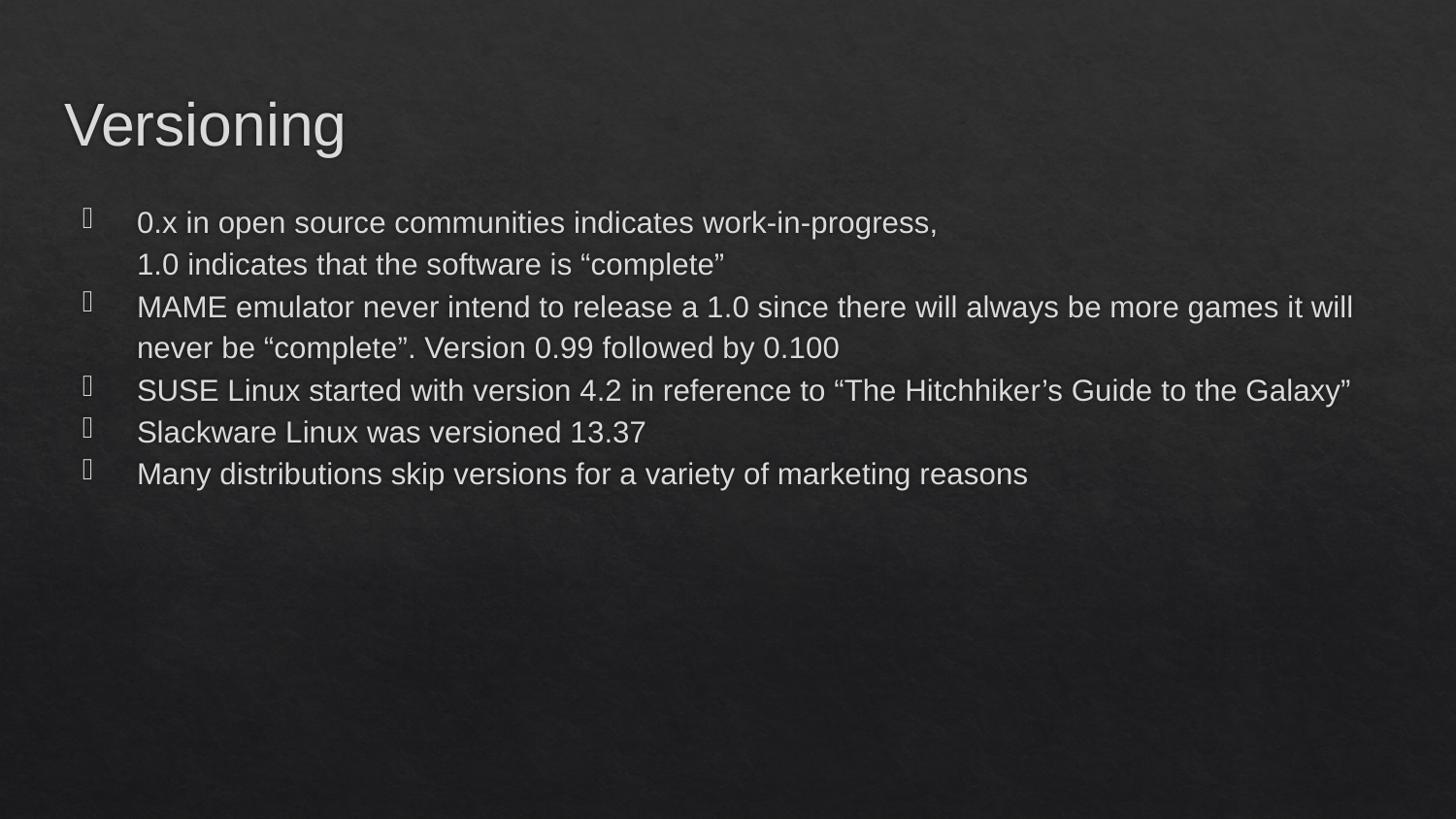

# Versioning
0.x in open source communities indicates work-in-progress,
1.0 indicates that the software is “complete”
MAME emulator never intend to release a 1.0 since there will always be more games it will never be “complete”. Version 0.99 followed by 0.100
SUSE Linux started with version 4.2 in reference to “The Hitchhiker’s Guide to the Galaxy”
Slackware Linux was versioned 13.37
Many distributions skip versions for a variety of marketing reasons